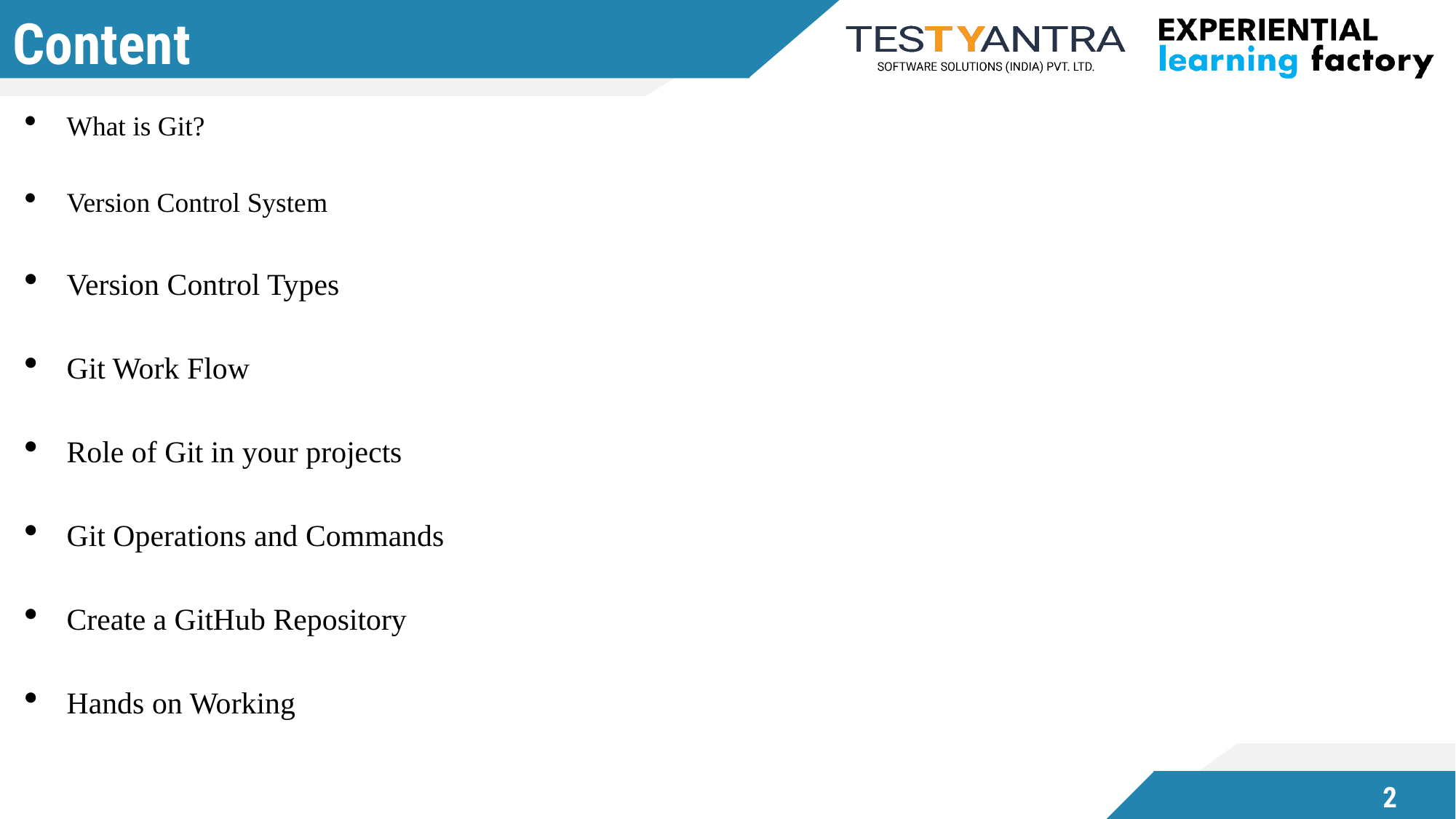

# Content
What is Git?
Version Control System
Version Control Types
Git Work Flow
Role of Git in your projects
Git Operations and Commands
Create a GitHub Repository
Hands on Working

2